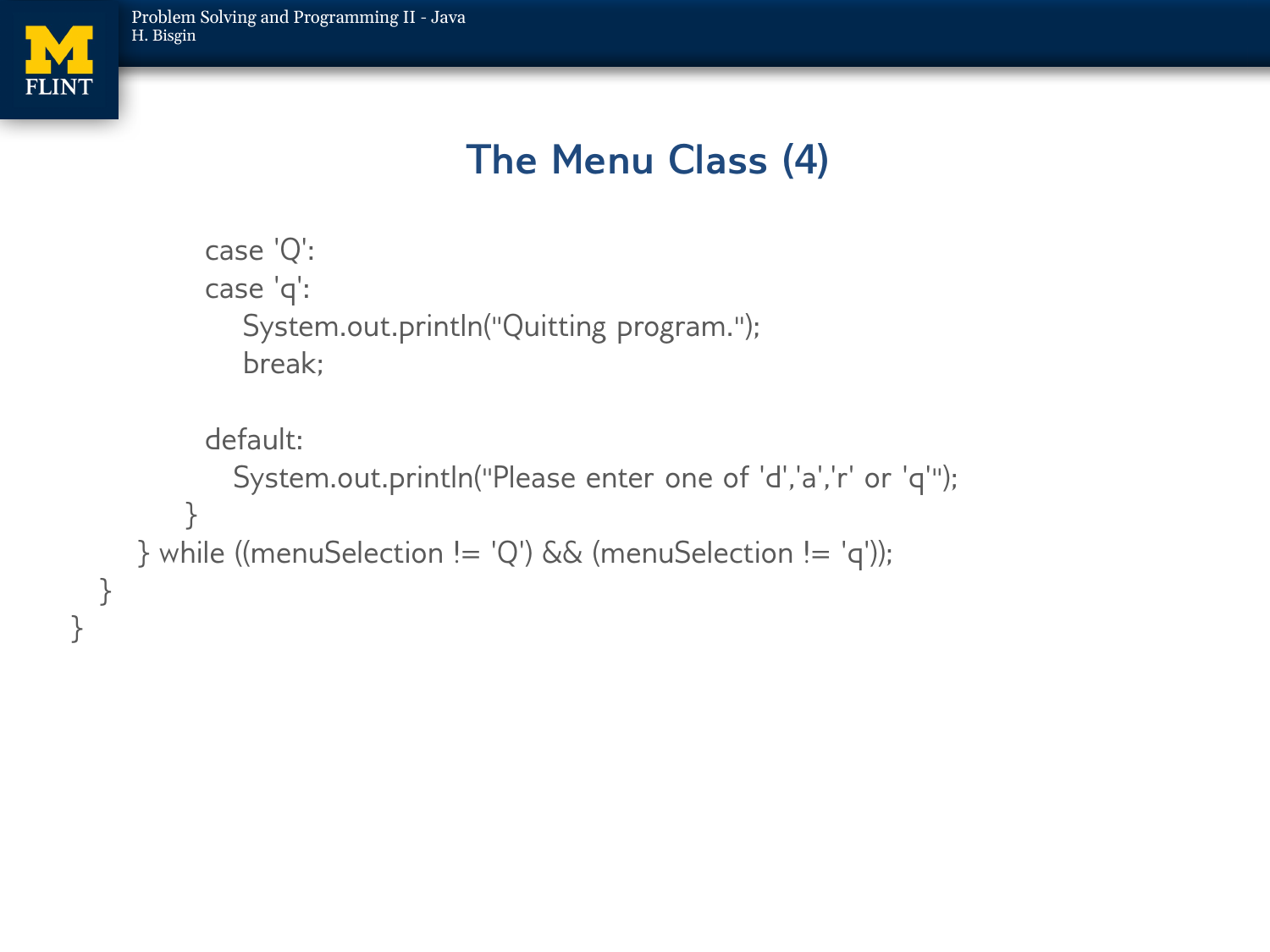

# The Menu Class (4)
              case 'Q':
              case 'q':
                  System.out.println("Quitting program.");
                  break;

              default:
                 System.out.println("Please enter one of 'd','a','r' or 'q'");
            }
       } while ((menuSelection != 'Q') && (menuSelection != 'q'));
   }
}